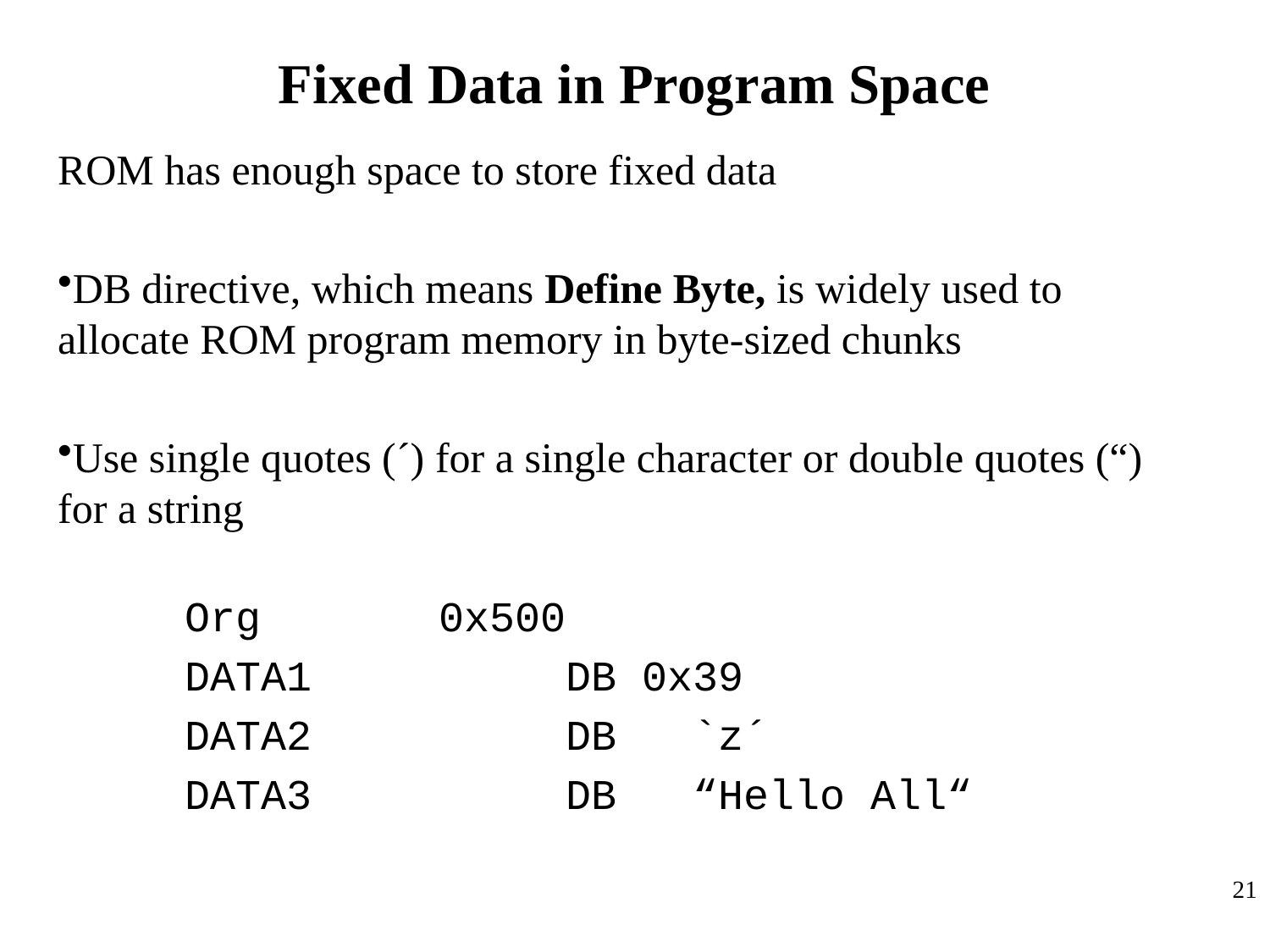

Fixed Data in Program Space
ROM has enough space to store fixed data

DB directive, which means Define Byte, is widely used to allocate ROM program memory in byte-sized chunks

Use single quotes (´) for a single character or double quotes (“) for a string

     	Org 		0x500
	DATA1		DB 0x39
	DATA2		DB	`z´
	DATA3		DB	“Hello All“

XXXX stays for some instructions
21